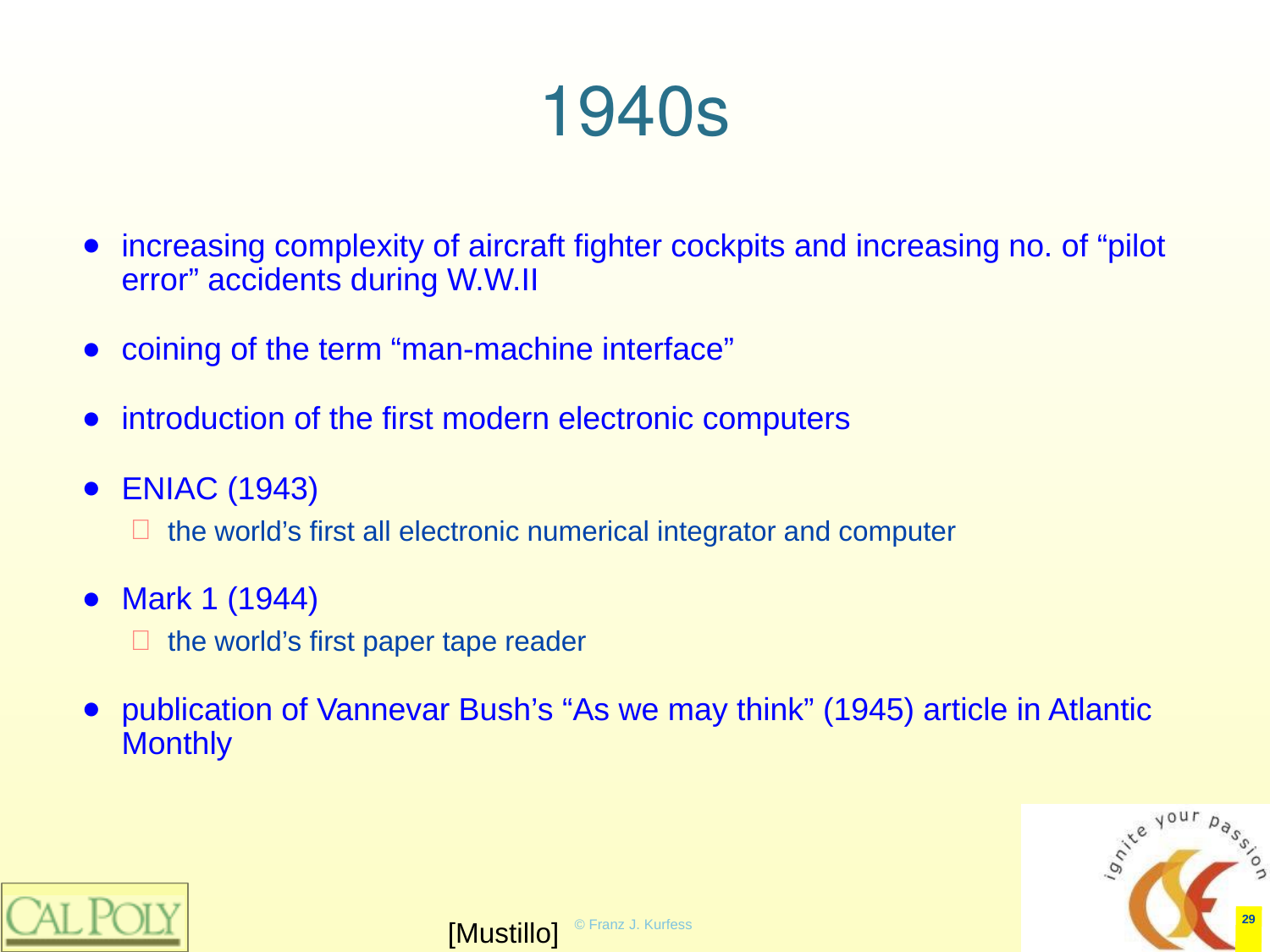

# 1940s
increasing complexity of aircraft fighter cockpits and increasing no. of “pilot error” accidents during W.W.II
coining of the term “man-machine interface”
introduction of the first modern electronic computers
ENIAC (1943)
the world’s first all electronic numerical integrator and computer
Mark 1 (1944)
the world’s first paper tape reader
publication of Vannevar Bush’s “As we may think” (1945) article in Atlantic Monthly
29
[Mustillo]